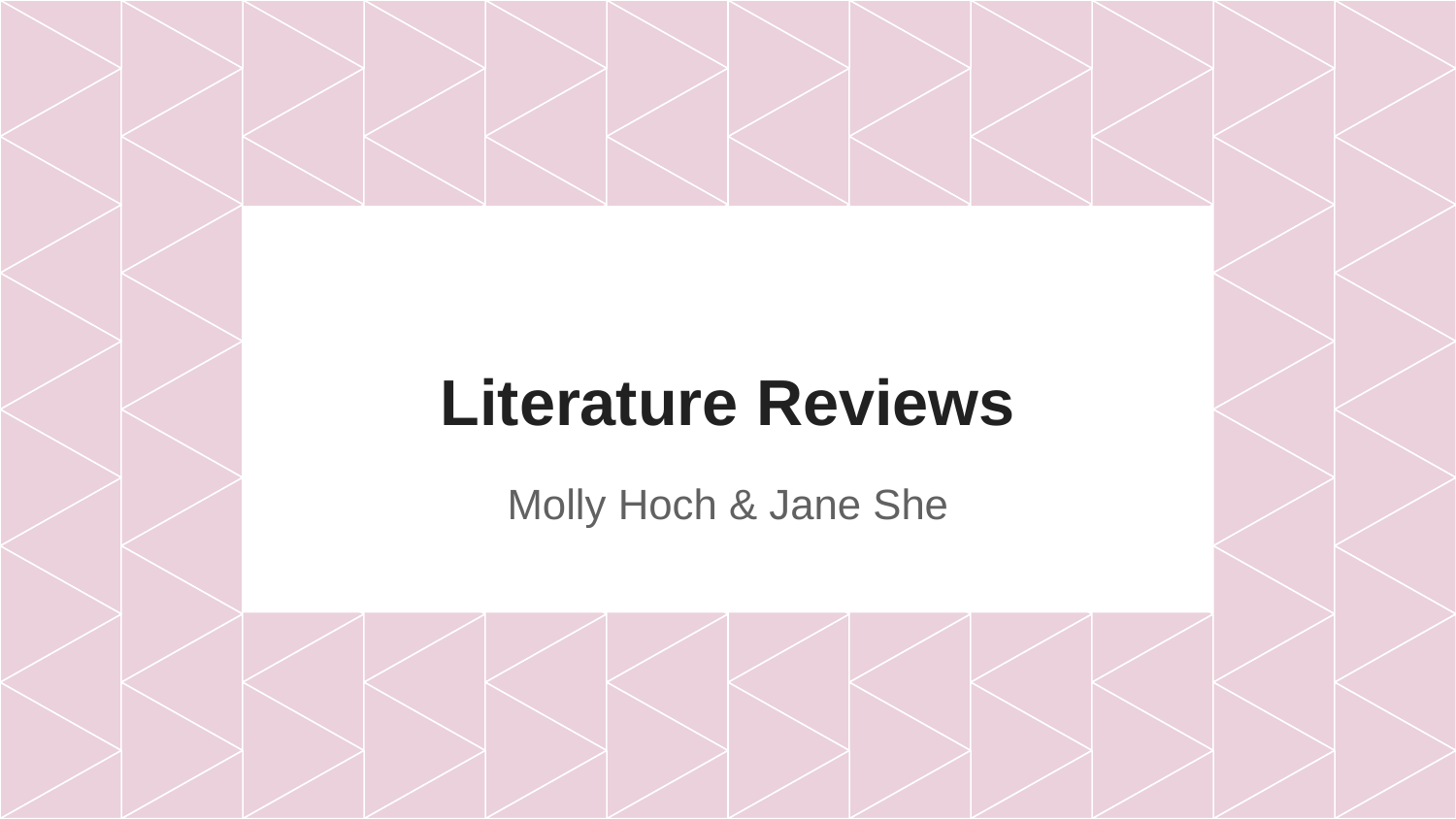

# Literature Reviews
Molly Hoch & Jane She